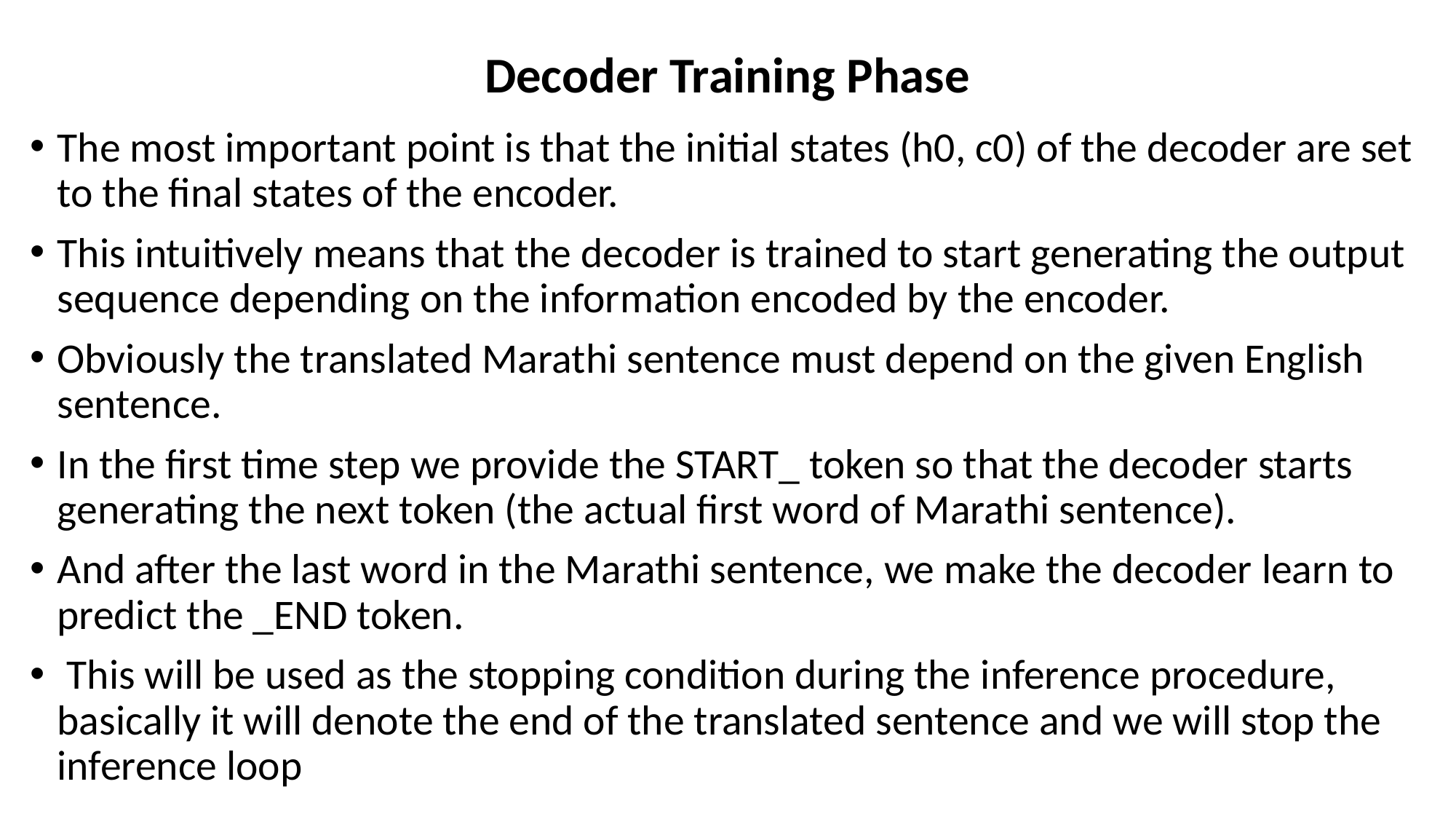

# Decoder Training Phase
The most important point is that the initial states (h0, c0) of the decoder are set to the final states of the encoder.
This intuitively means that the decoder is trained to start generating the output sequence depending on the information encoded by the encoder.
Obviously the translated Marathi sentence must depend on the given English sentence.
In the first time step we provide the START_ token so that the decoder starts generating the next token (the actual first word of Marathi sentence).
And after the last word in the Marathi sentence, we make the decoder learn to predict the _END token.
 This will be used as the stopping condition during the inference procedure, basically it will denote the end of the translated sentence and we will stop the inference loop